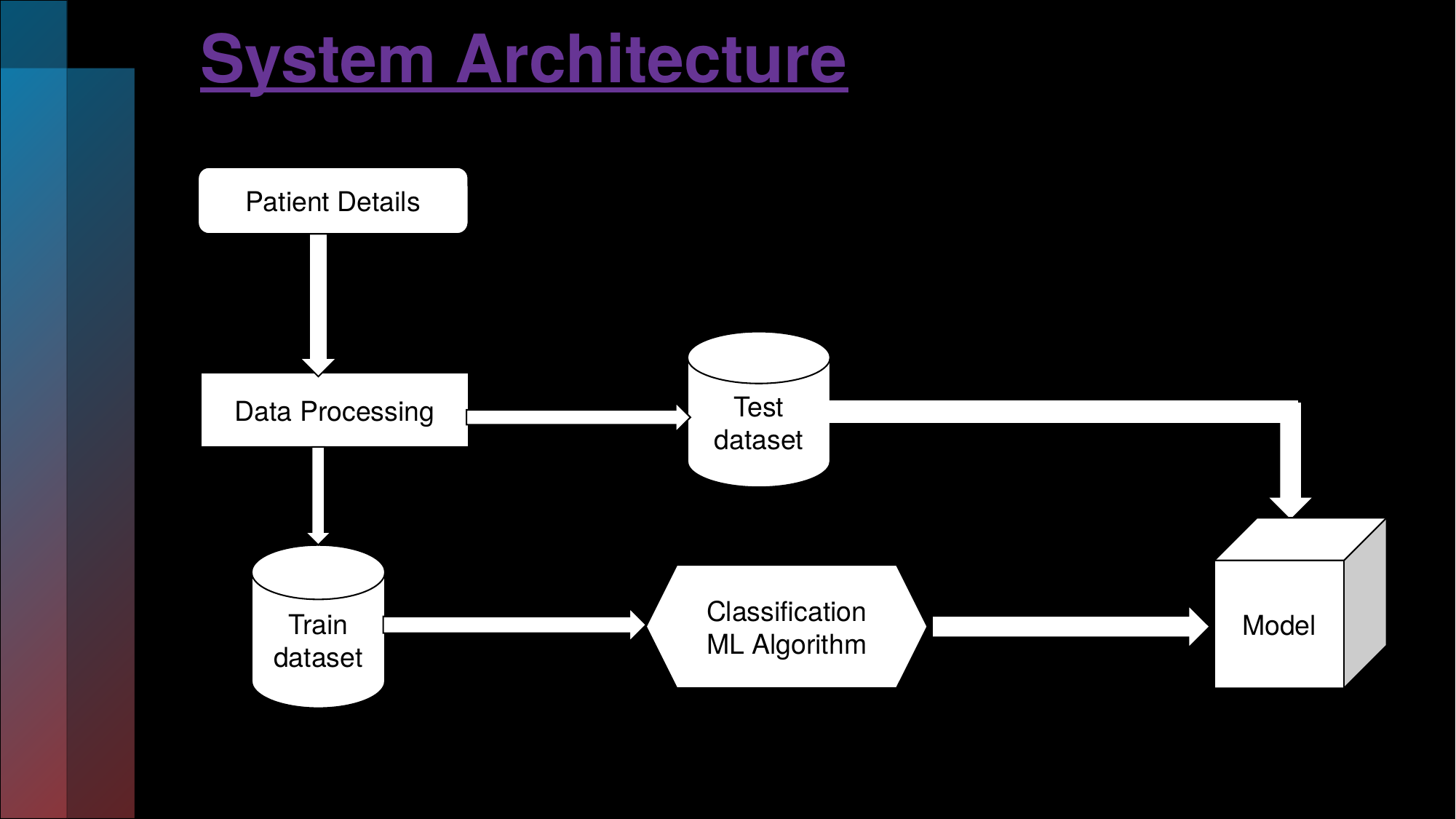

# System Architecture

Patient Details

Test dataset

Data Processing

Model
Train dataset
Classification ML Algorithm